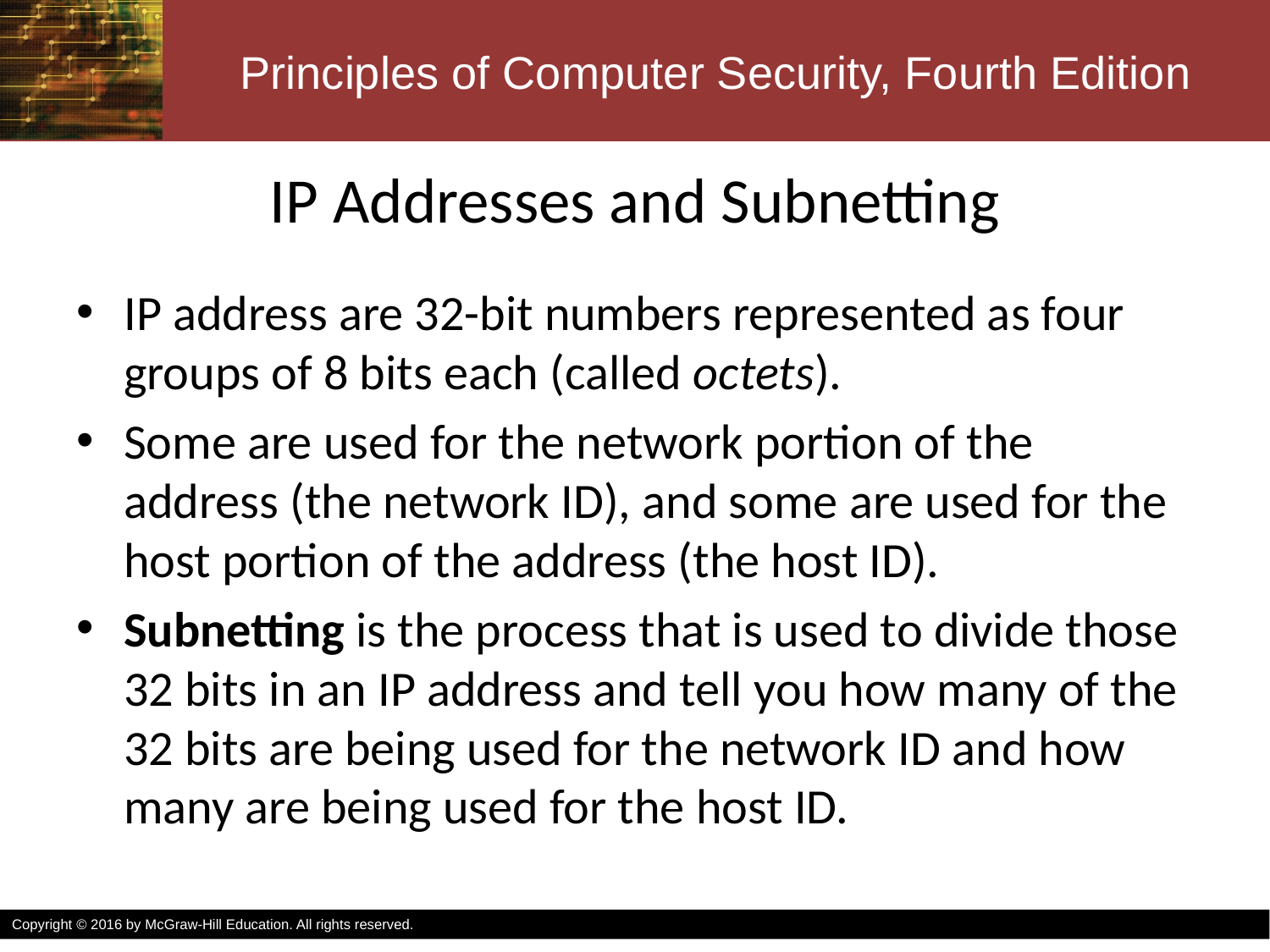

# IP Addresses and Subnetting
IP address are 32-bit numbers represented as four groups of 8 bits each (called octets).
Some are used for the network portion of the address (the network ID), and some are used for the host portion of the address (the host ID).
Subnetting is the process that is used to divide those 32 bits in an IP address and tell you how many of the 32 bits are being used for the network ID and how many are being used for the host ID.